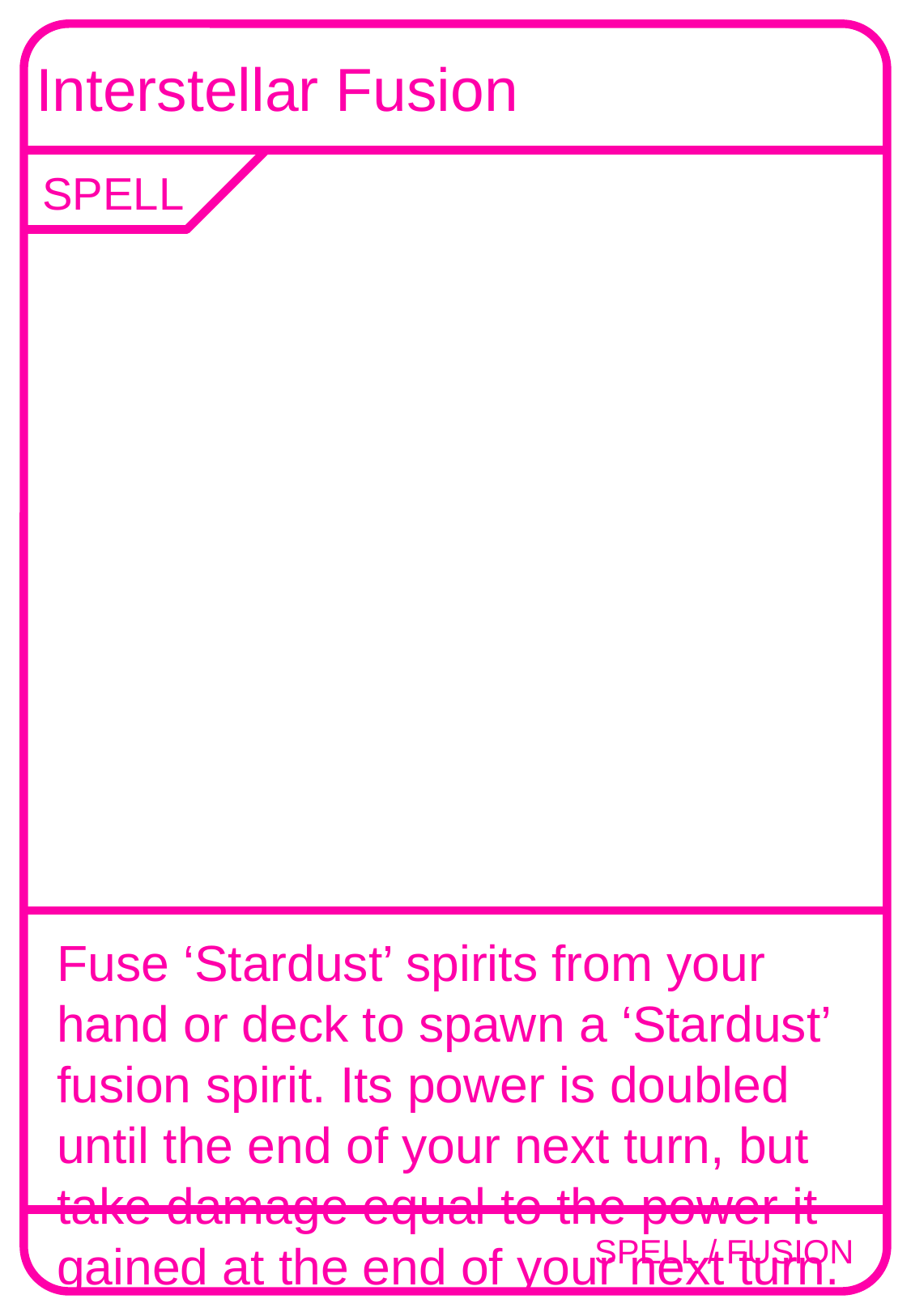

Interstellar Fusion
SPELL
Fuse ‘Stardust’ spirits from your hand or deck to spawn a ‘Stardust’ fusion spirit. Its power is doubled until the end of your next turn, but take damage equal to the power it gained at the end of your next turn.
SPELL / FUSION